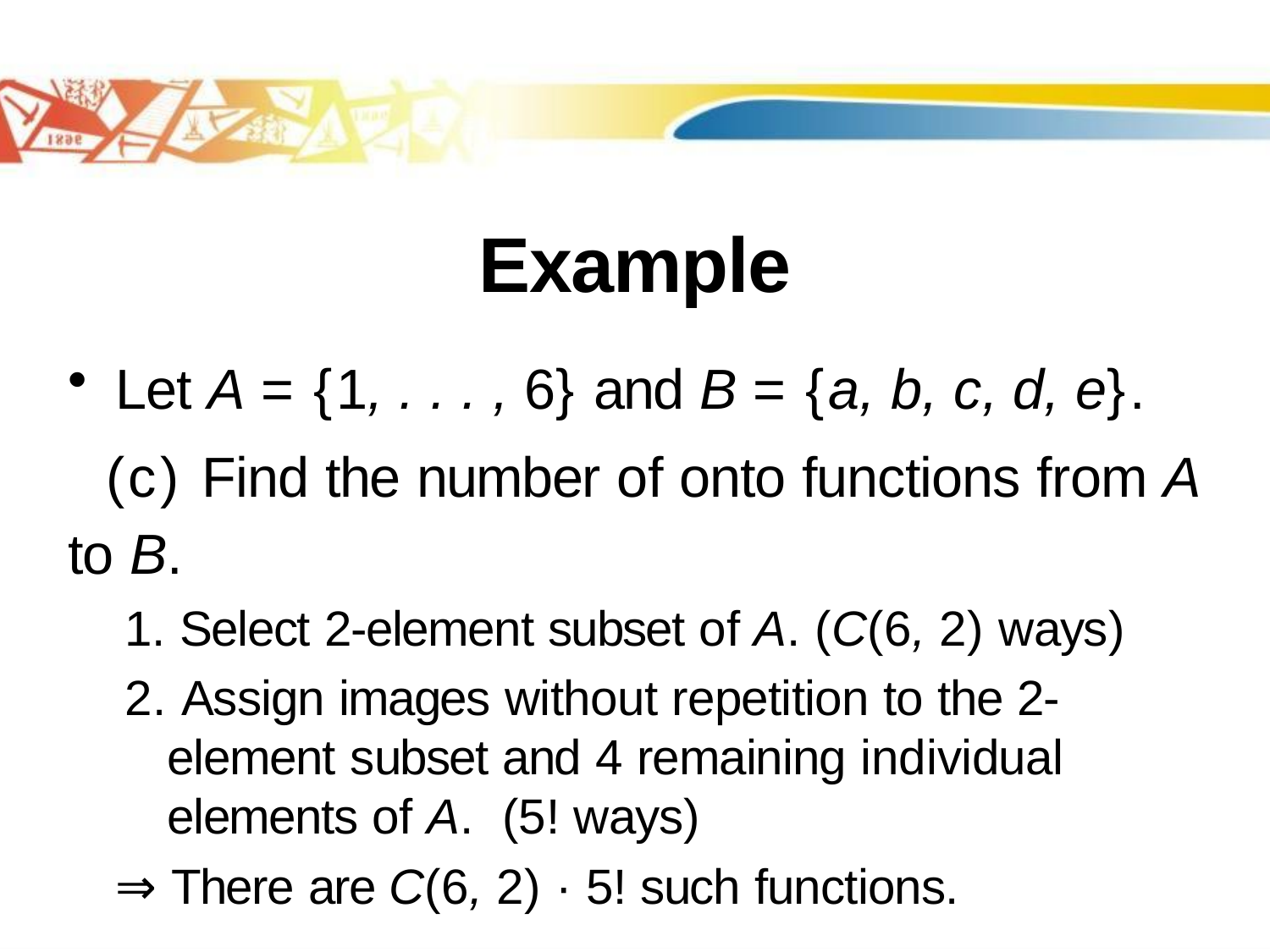

# Example
Let A = {1, . . . , 6} and B = {a, b, c, d, e}.
  (c) Find the number of onto functions from A to B.
 Select 2-element subset of A. (C(6, 2) ways)
 Assign images without repetition to the 2-element subset and 4 remaining individual elements of A.  (5! ways)
  ⇒ There are C(6, 2) · 5! such functions.